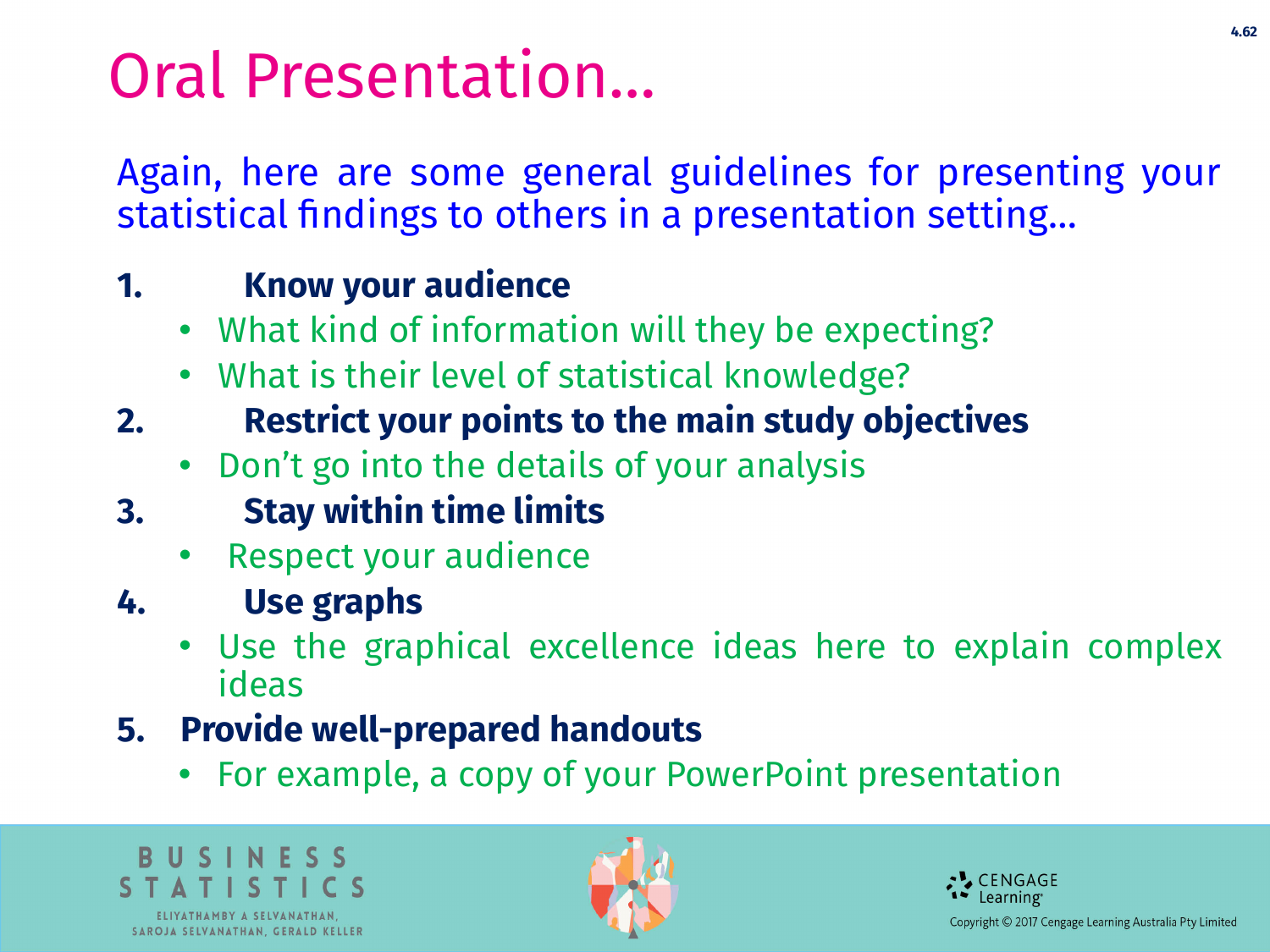

4.62
# Oral Presentation…
Again, here are some general guidelines for presenting your statistical findings to others in a presentation setting…

1.	Know your audience
What kind of information will they be expecting?
What is their level of statistical knowledge?
2.	Restrict your points to the main study objectives
Don’t go into the details of your analysis
3.	Stay within time limits
 Respect your audience
4.	Use graphs
Use the graphical excellence ideas here to explain complex ideas
Provide well-prepared handouts
For example, a copy of your PowerPoint presentation